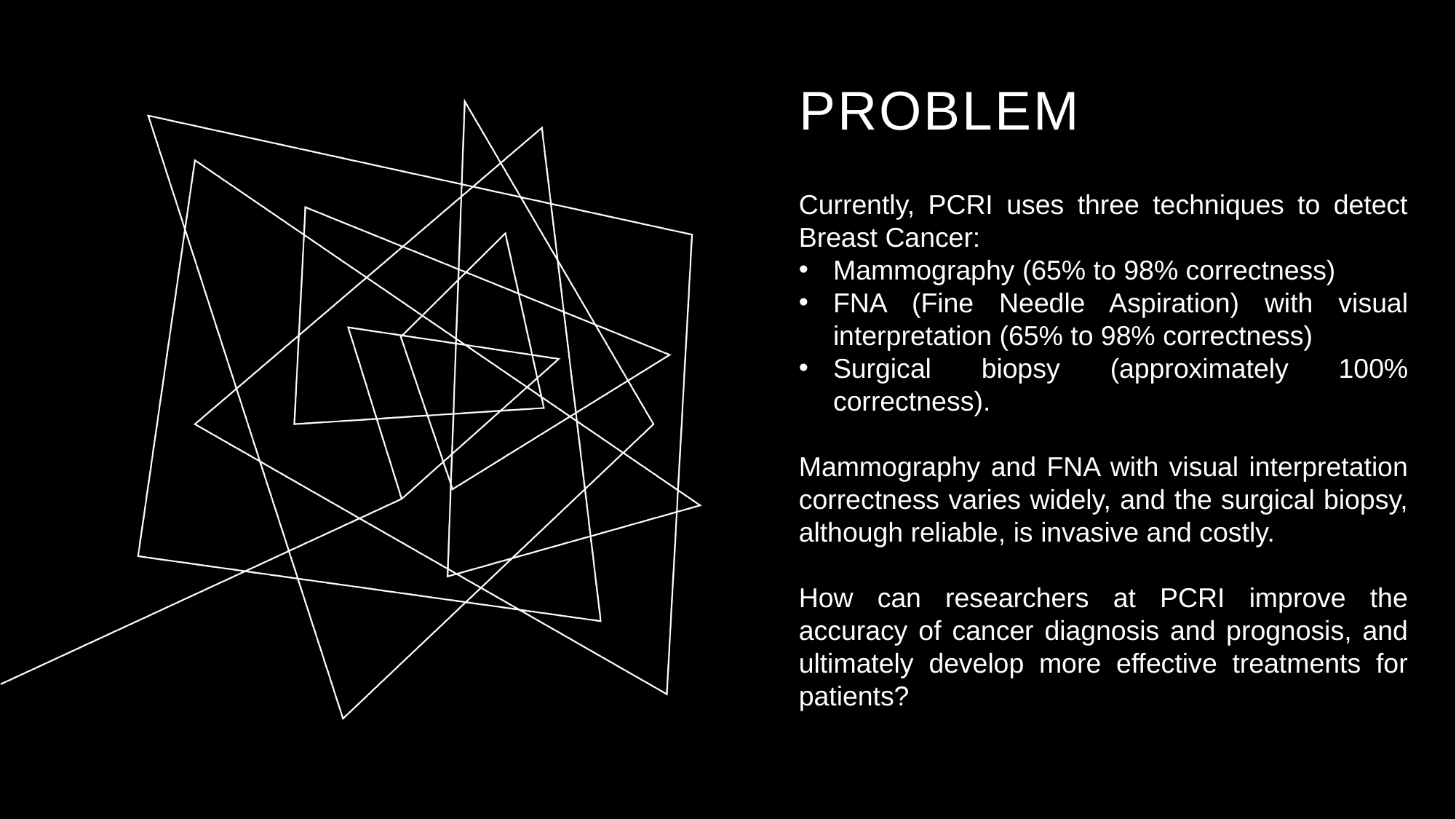

# Problem
Currently, PCRI uses three techniques to detect Breast Cancer:
Mammography (65% to 98% correctness)
FNA (Fine Needle Aspiration) with visual interpretation (65% to 98% correctness)
Surgical biopsy (approximately 100% correctness).

Mammography and FNA with visual interpretation correctness varies widely, and the surgical biopsy, although reliable, is invasive and costly.

How can researchers at PCRI improve the accuracy of cancer diagnosis and prognosis, and ultimately develop more effective treatments for patients?